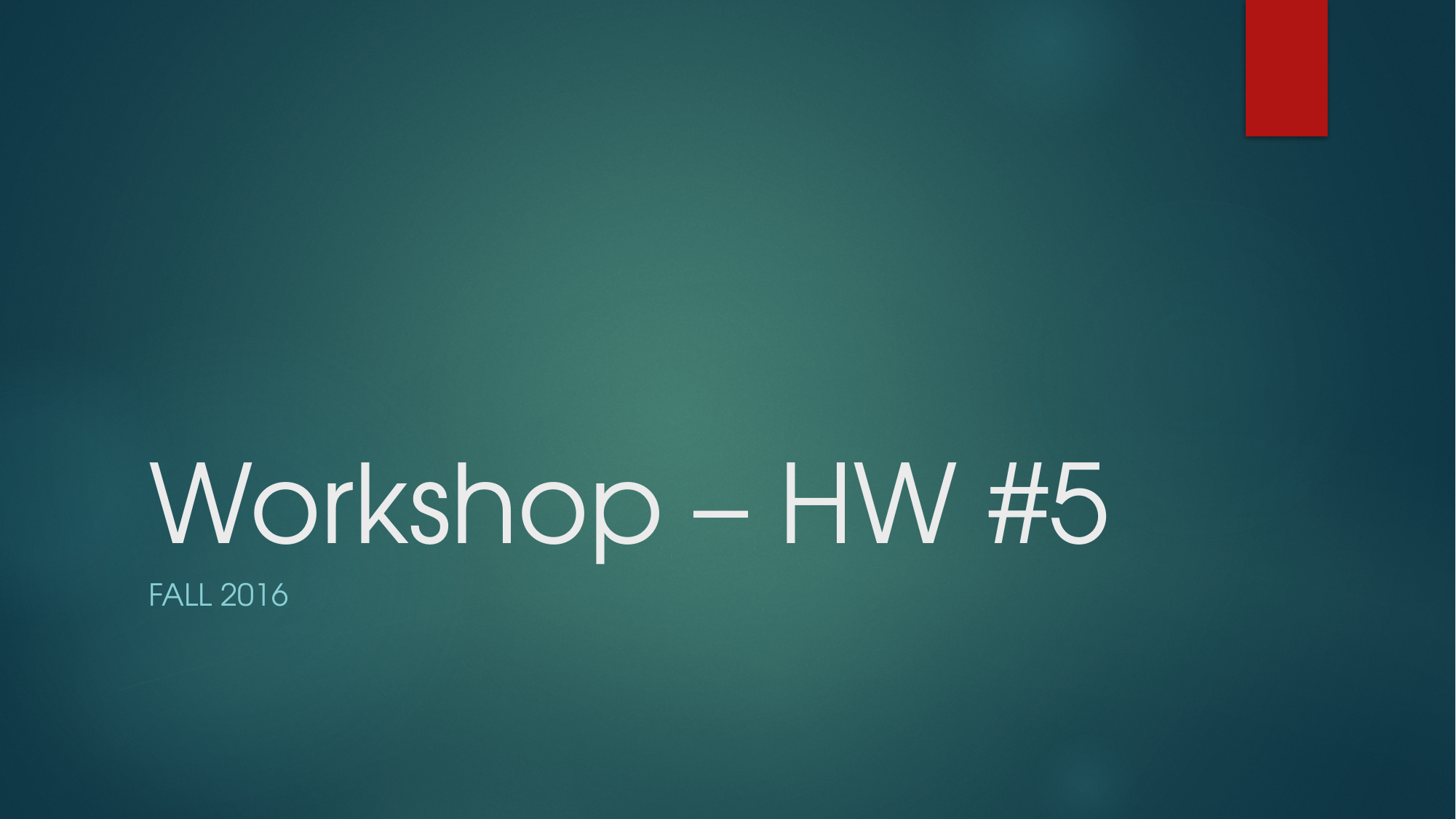

# Workshop – HW #5
Fall 2016